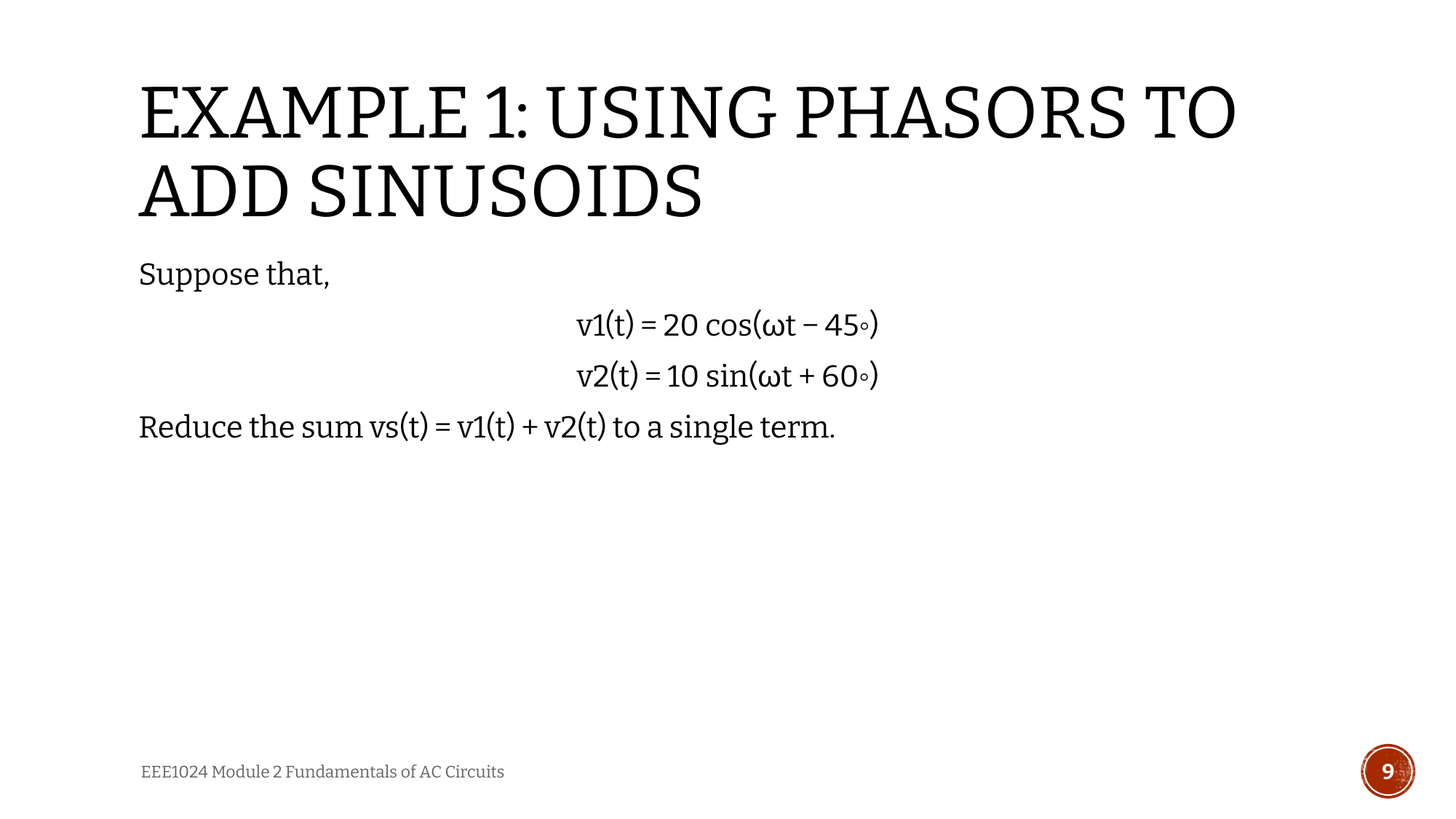

# Example 1: Using Phasors to Add Sinusoids
Suppose that,
v1(t) = 20 cos(ωt − 45◦)
v2(t) = 10 sin(ωt + 60◦)
Reduce the sum vs(t) = v1(t) + v2(t) to a single term.
EEE1024 Module 2 Fundamentals of AC Circuits
9